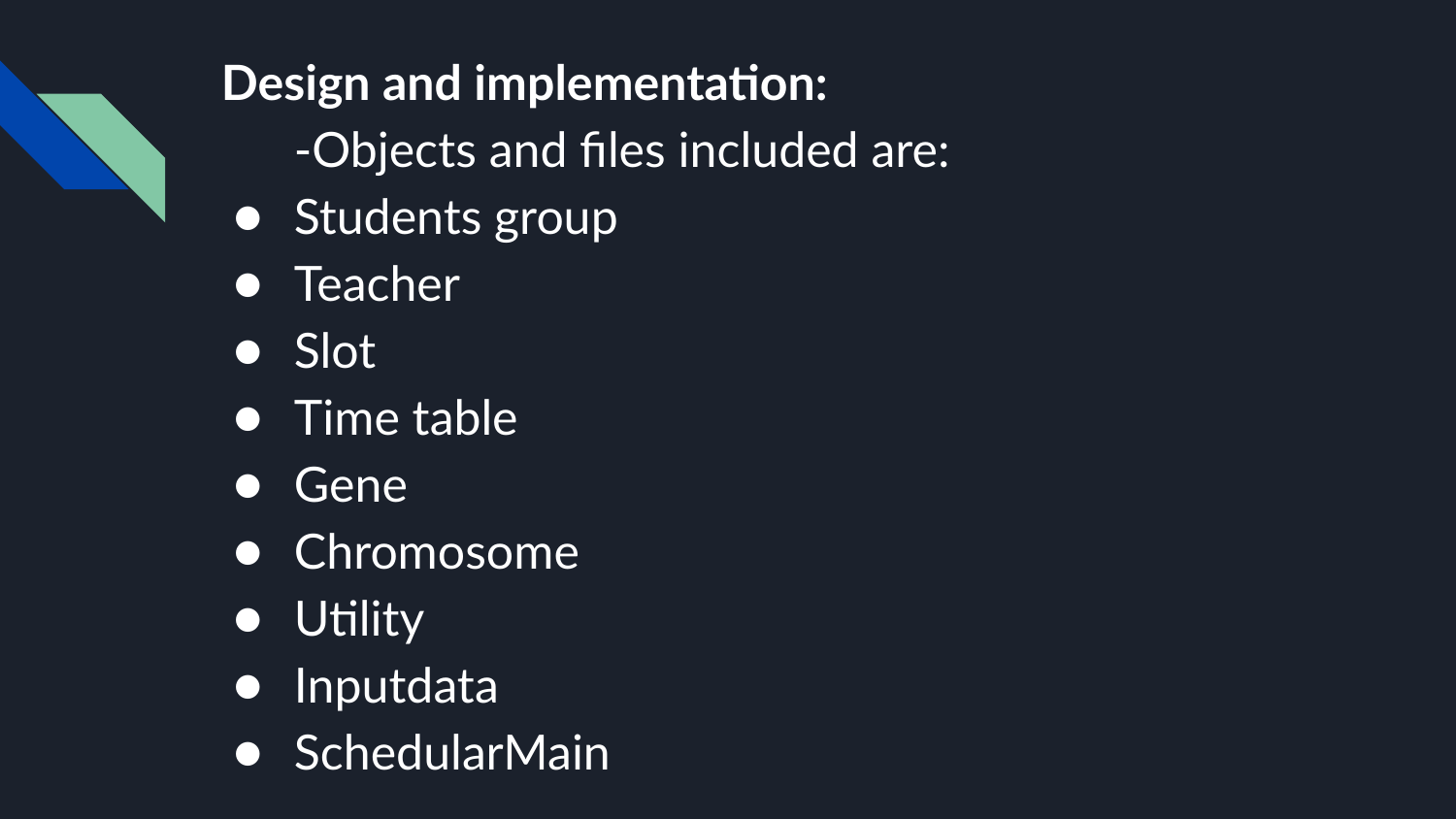

Design and implementation:
-Objects and files included are:
Students group
Teacher
Slot
Time table
Gene
Chromosome
Utility
Inputdata
SchedularMain